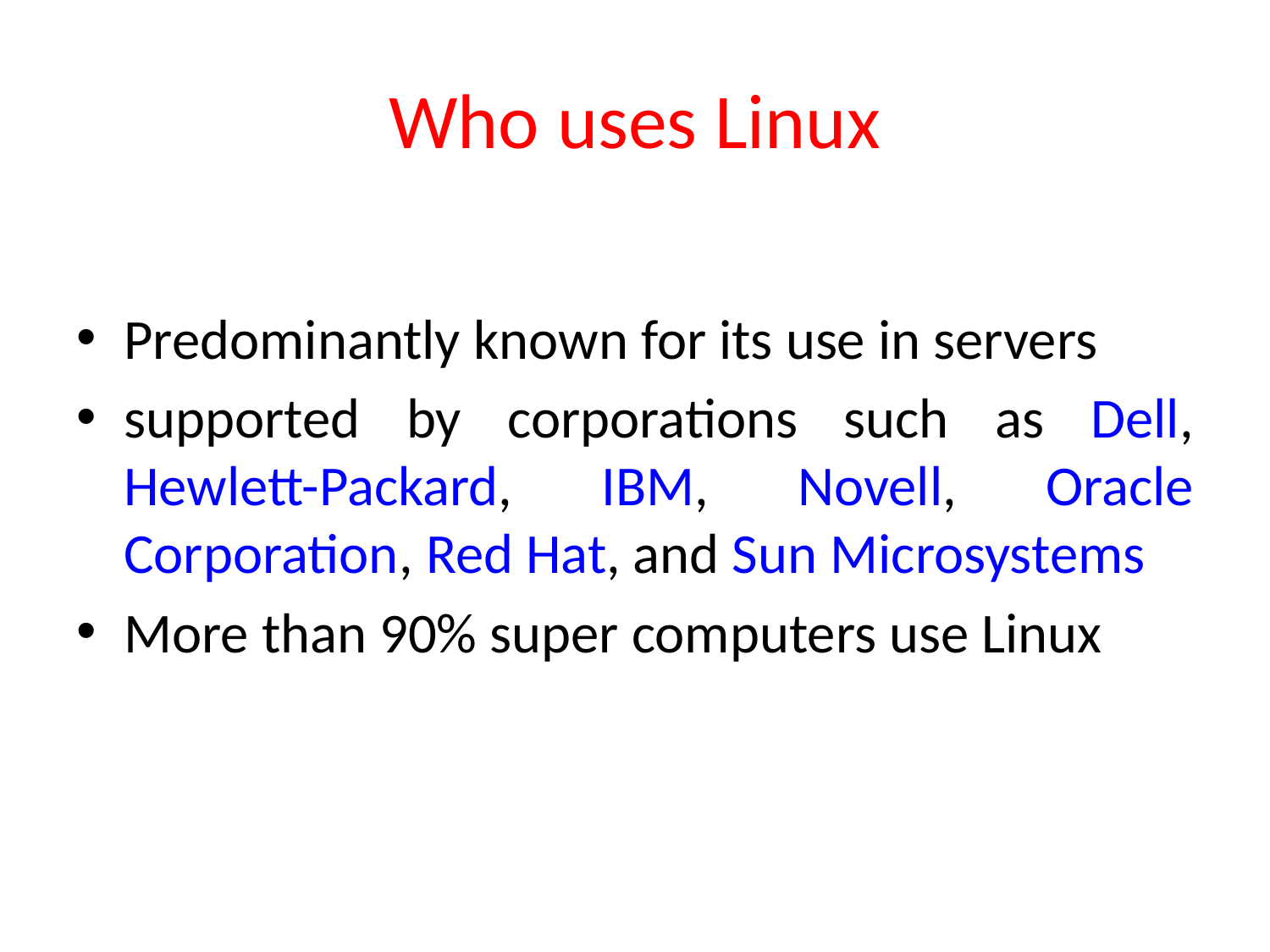

# Who uses Linux
Predominantly known for its use in servers
supported by corporations such as Dell, Hewlett-Packard, IBM, Novell, Oracle Corporation, Red Hat, and Sun Microsystems
More than 90% super computers use Linux